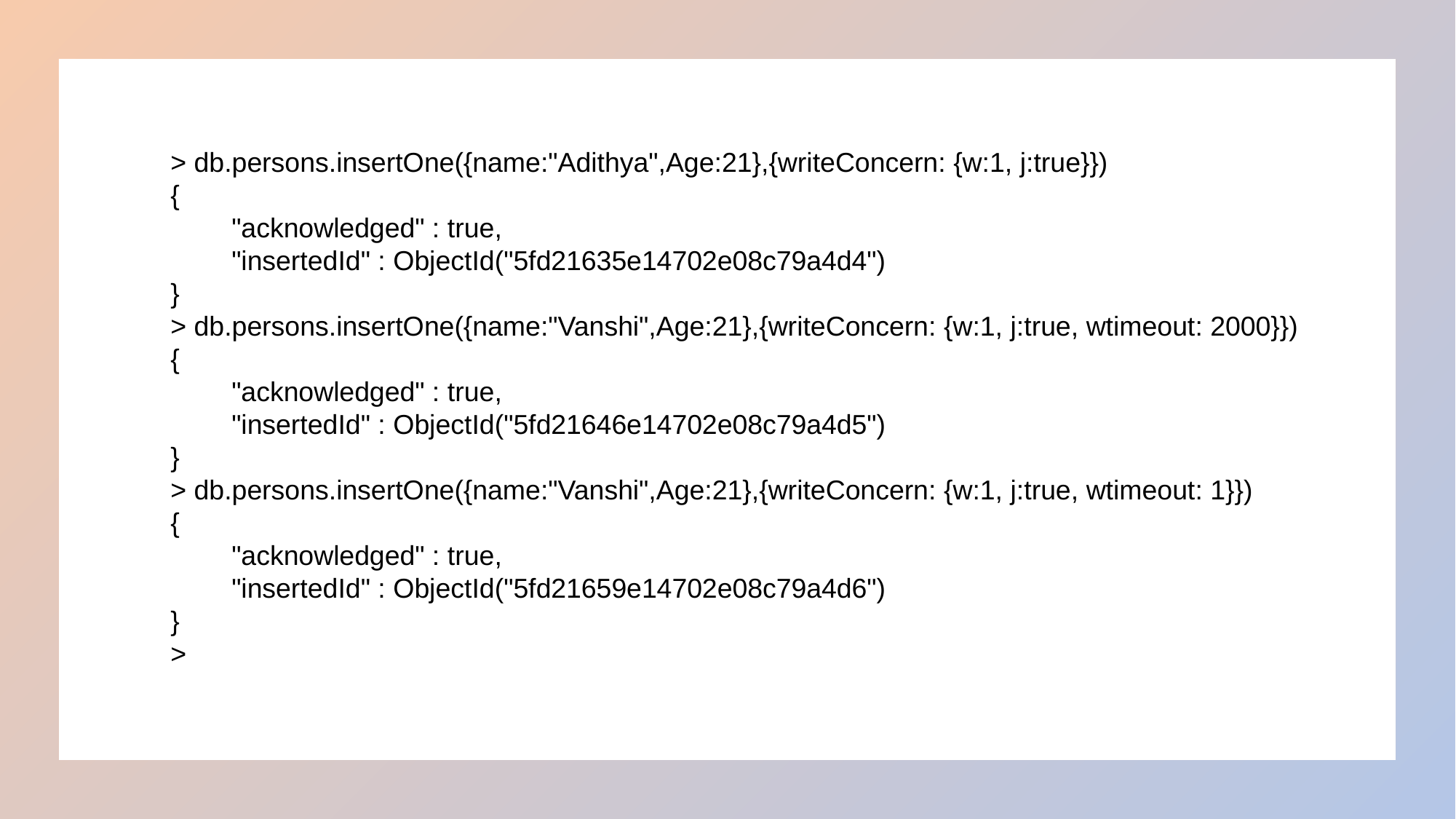

> db.persons.insertOne({name:"Adithya",Age:21},{writeConcern: {w:1, j:true}})
{
        "acknowledged" : true,
        "insertedId" : ObjectId("5fd21635e14702e08c79a4d4")
}
> db.persons.insertOne({name:"Vanshi",Age:21},{writeConcern: {w:1, j:true, wtimeout: 2000}})
{
        "acknowledged" : true,
        "insertedId" : ObjectId("5fd21646e14702e08c79a4d5")
}
> db.persons.insertOne({name:"Vanshi",Age:21},{writeConcern: {w:1, j:true, wtimeout: 1}})
{
        "acknowledged" : true,
        "insertedId" : ObjectId("5fd21659e14702e08c79a4d6")
}
>